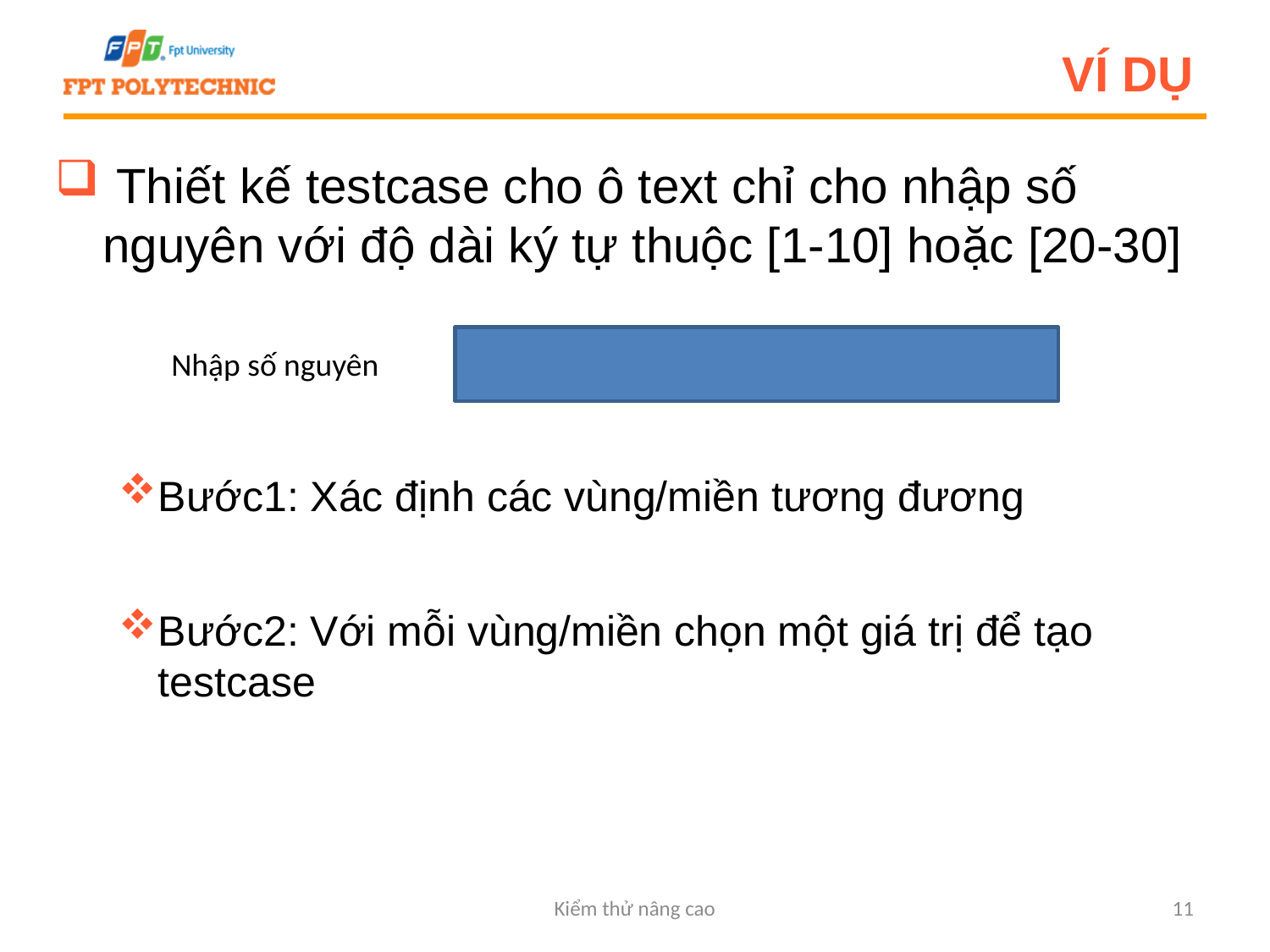

# Ví dụ
 Thiết kế testcase cho ô text chỉ cho nhập số nguyên với độ dài ký tự thuộc [1-10] hoặc [20-30]

Bước1: Xác định các vùng/miền tương đương

Bước2: Với mỗi vùng/miền chọn một giá trị để tạo testcase

Nhập số nguyên
Kiểm thử nâng cao
11